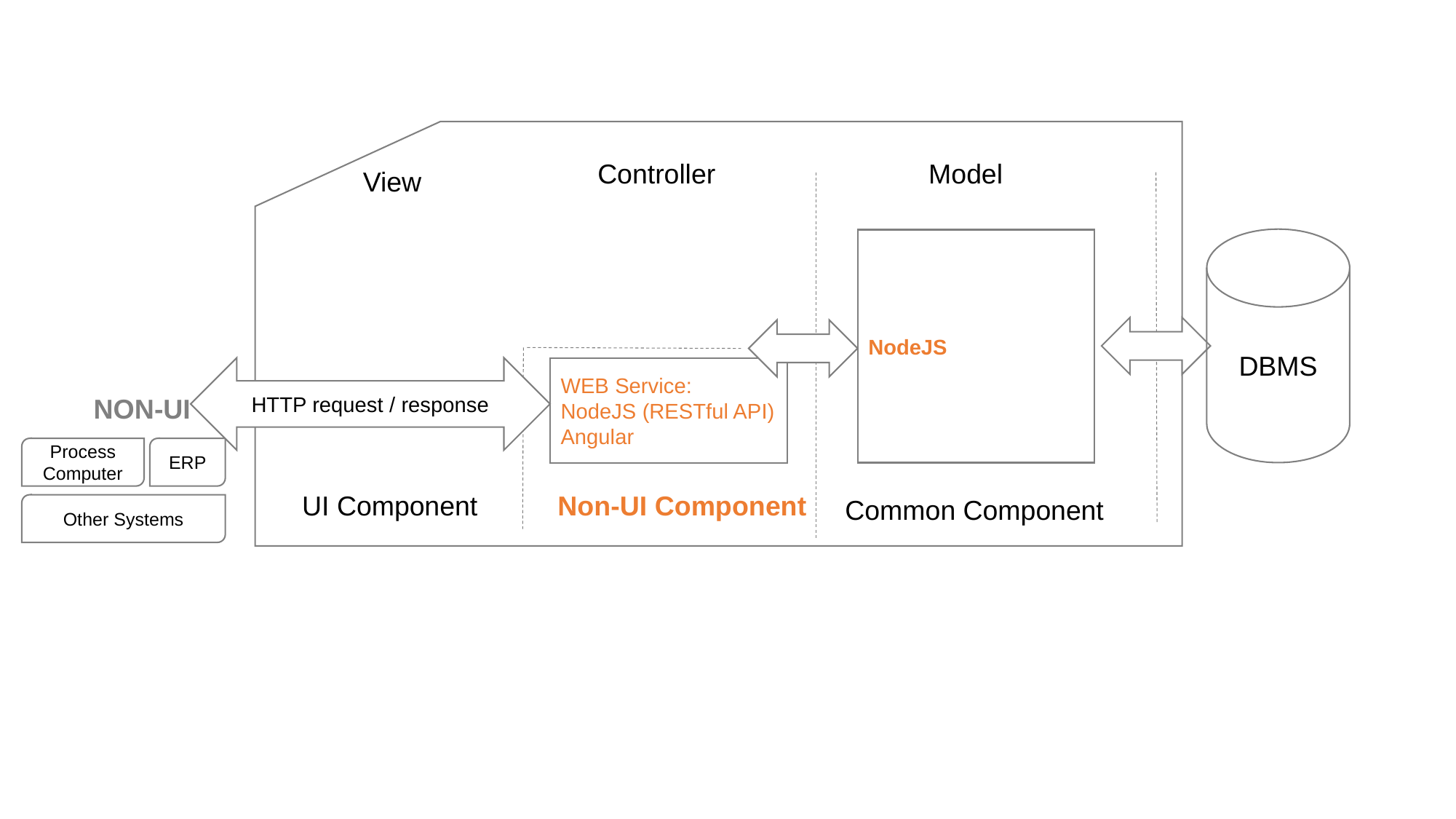

Controller
Model
View
DBMS
NodeJS

HTTP request / response
WEB Service:
NodeJS (RESTful API)
Angular
NON-UI
Process Computer
ERP
UI Component
Non-UI Component
Common Component
Other Systems